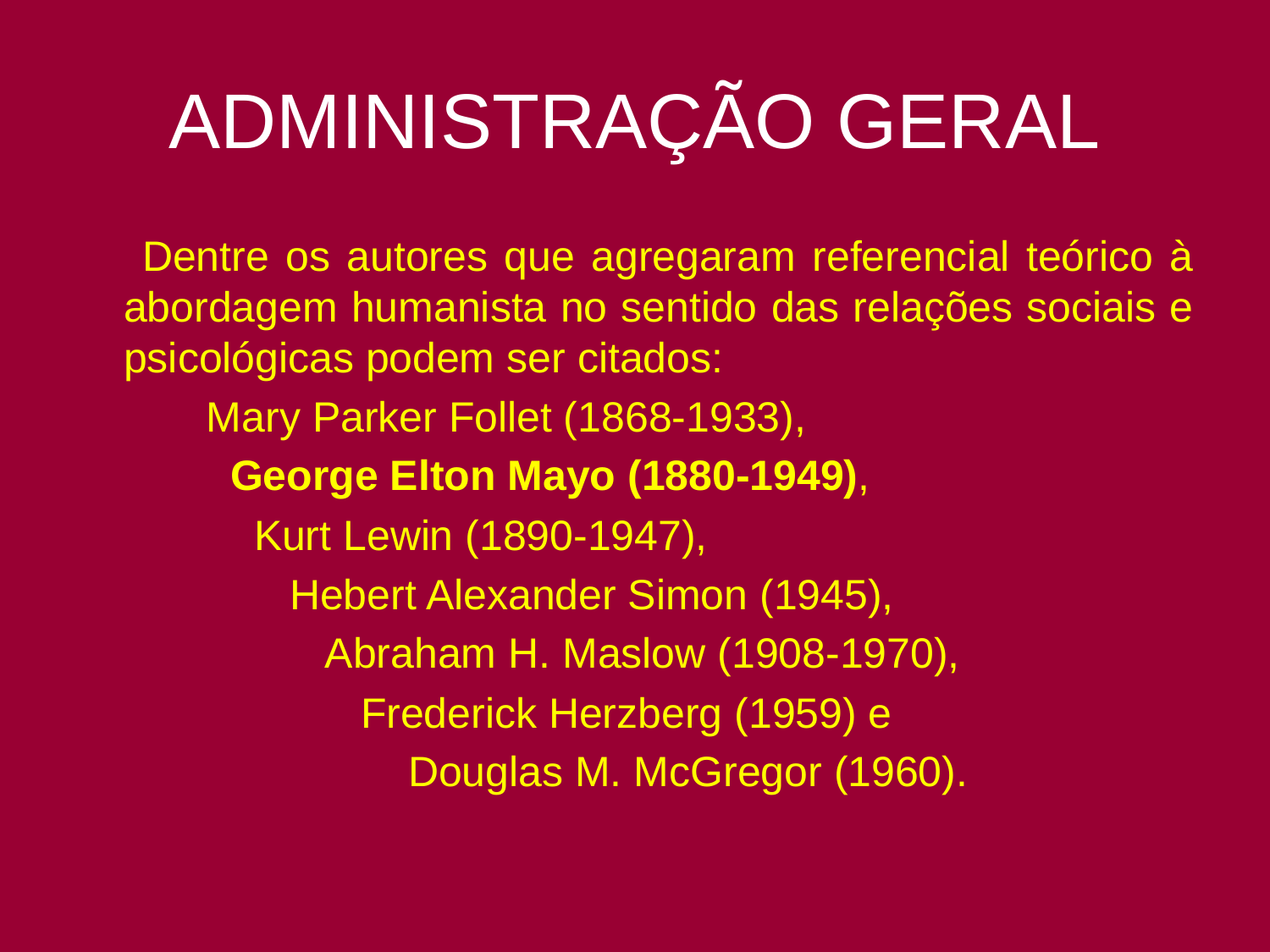

# ADMINISTRAÇÃO GERAL
    Dentre os autores que agregaram referencial teórico à abordagem humanista no sentido das relações sociais e psicológicas podem ser citados:
           Mary Parker Follet (1868-1933),
             George Elton Mayo (1880-1949),
               Kurt Lewin (1890-1947),
                  Hebert Alexander Simon (1945),
                     Abraham H. Maslow (1908-1970),
                        Frederick Herzberg (1959) e
                            Douglas M. McGregor (1960).